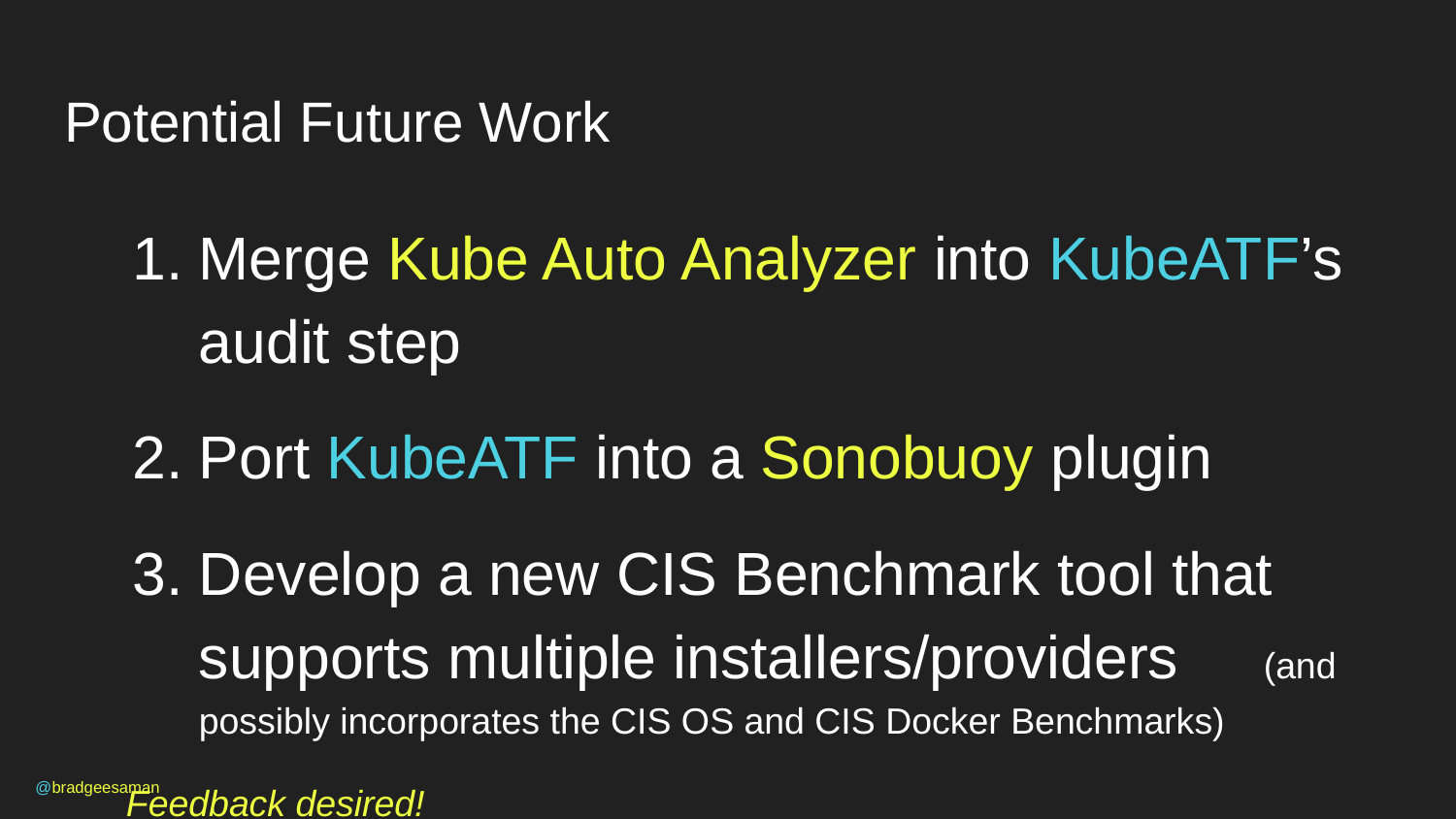

# Potential Future Work

Merge Kube Auto Analyzer into KubeATF’s audit step
Port KubeATF into a Sonobuoy plugin
Develop a new CIS Benchmark tool that supports multiple installers/providers     (and possibly incorporates the CIS OS and CIS Docker Benchmarks)
Feedback desired!
@bradgeesaman